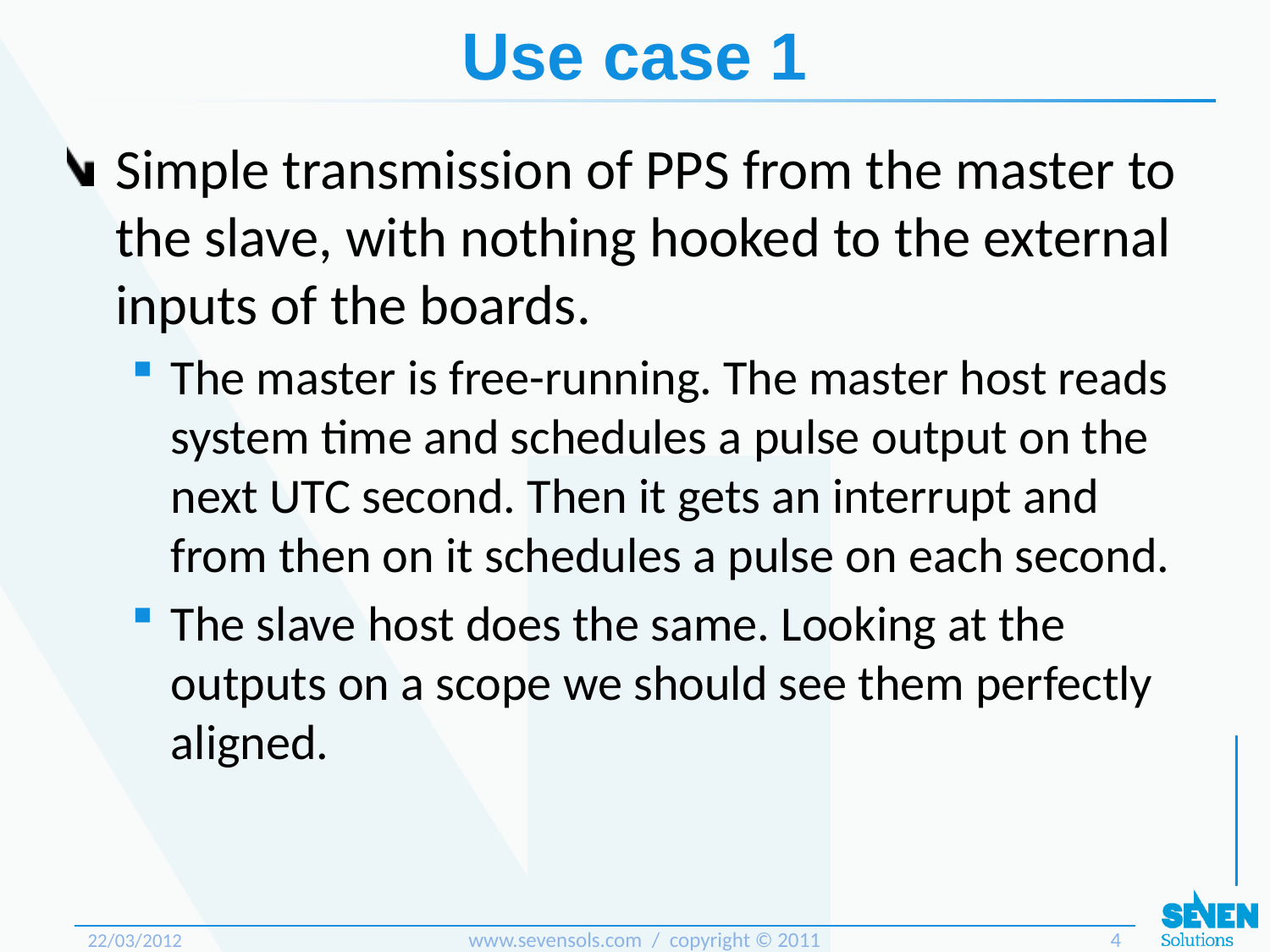

# Use case 1
Simple transmission of PPS from the master to the slave, with nothing hooked to the external inputs of the boards.
The master is free-running. The master host reads system time and schedules a pulse output on the next UTC second. Then it gets an interrupt and from then on it schedules a pulse on each second.
The slave host does the same. Looking at the outputs on a scope we should see them perfectly aligned.
22/03/2012
www.sevensols.com  /  copyright © 2011
4